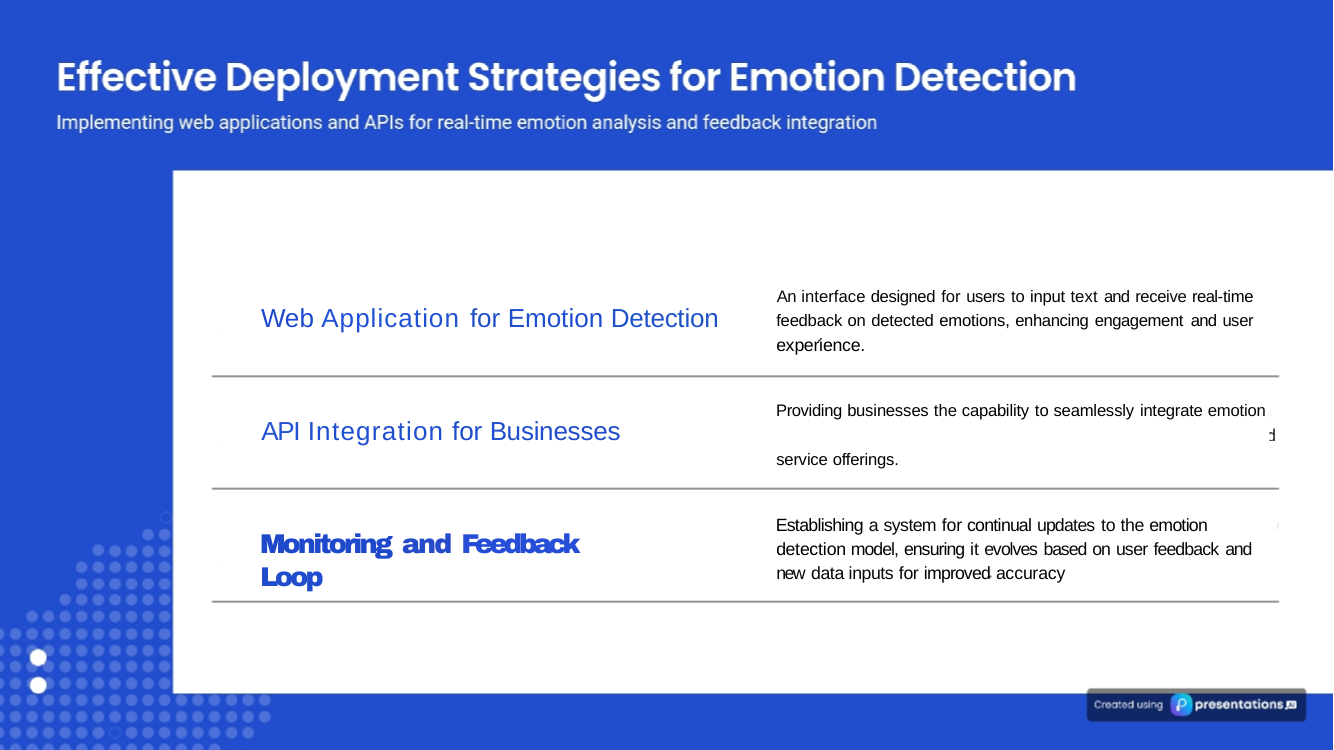

An interface designed for users to input text and receive real-time feedback on detected emotions, enhancing engagement and user experience.
# Web Application for Emotion Detection
Providing businesses the capability to seamlessly integrate emotion

service offerings.

Establishing a system for continual updates to the emotion detection model, ensuring it evolves based on user feedback and new data inputs for improved accuracy
API Integration for Businesses
Monitoring and Feedback Loop